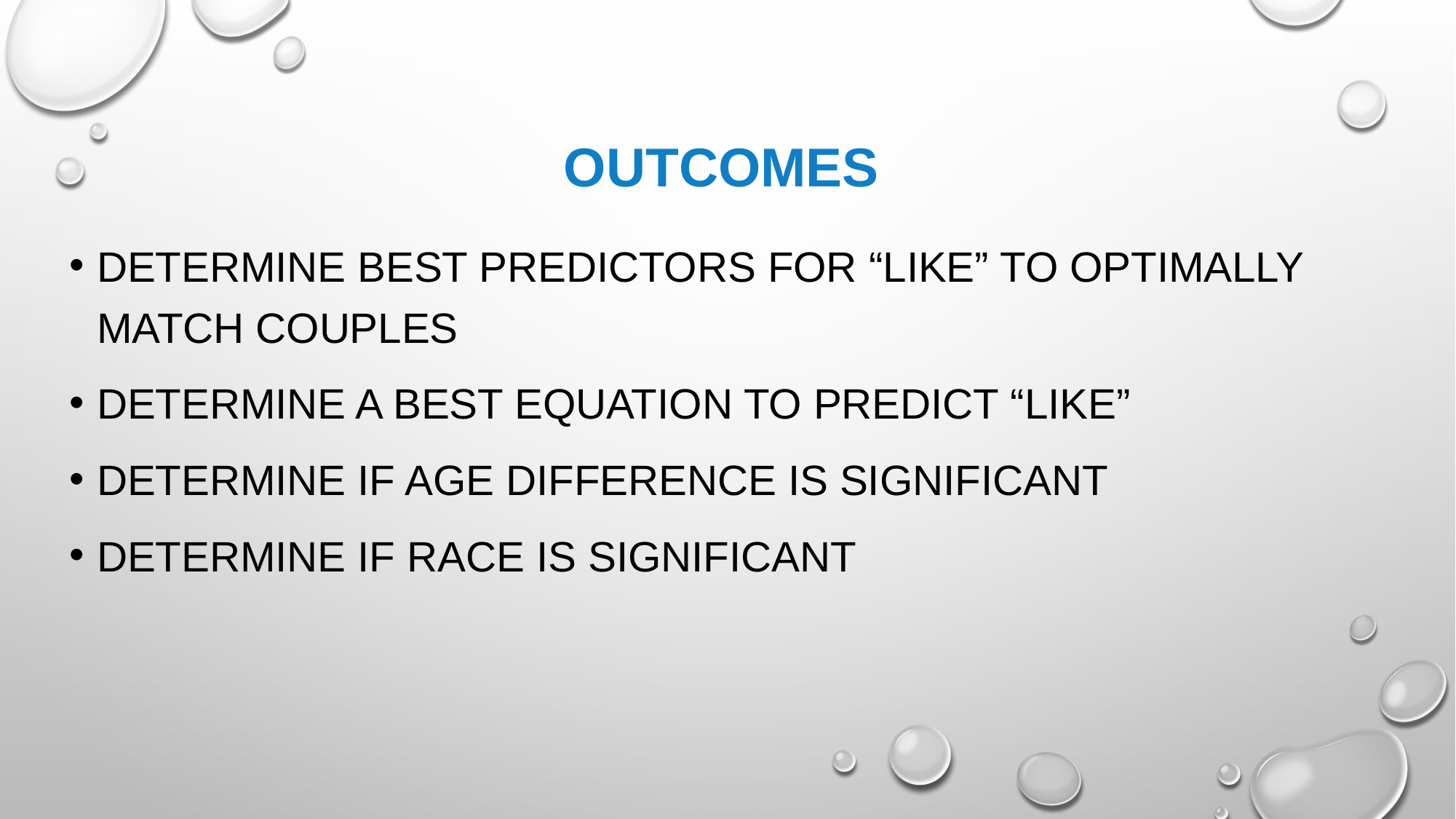

# Outcomes
DETERMINE BEST PREDICTORS FOR “LIKE” to optimally match couples
DETERMINE A BEST EQUATION TO PREDICT “LIKE”
DETERMINE IF AGE DIFFERENCE IS SIGNIFICANT
DETERMINE IF RACE IS SIGNIFICANT